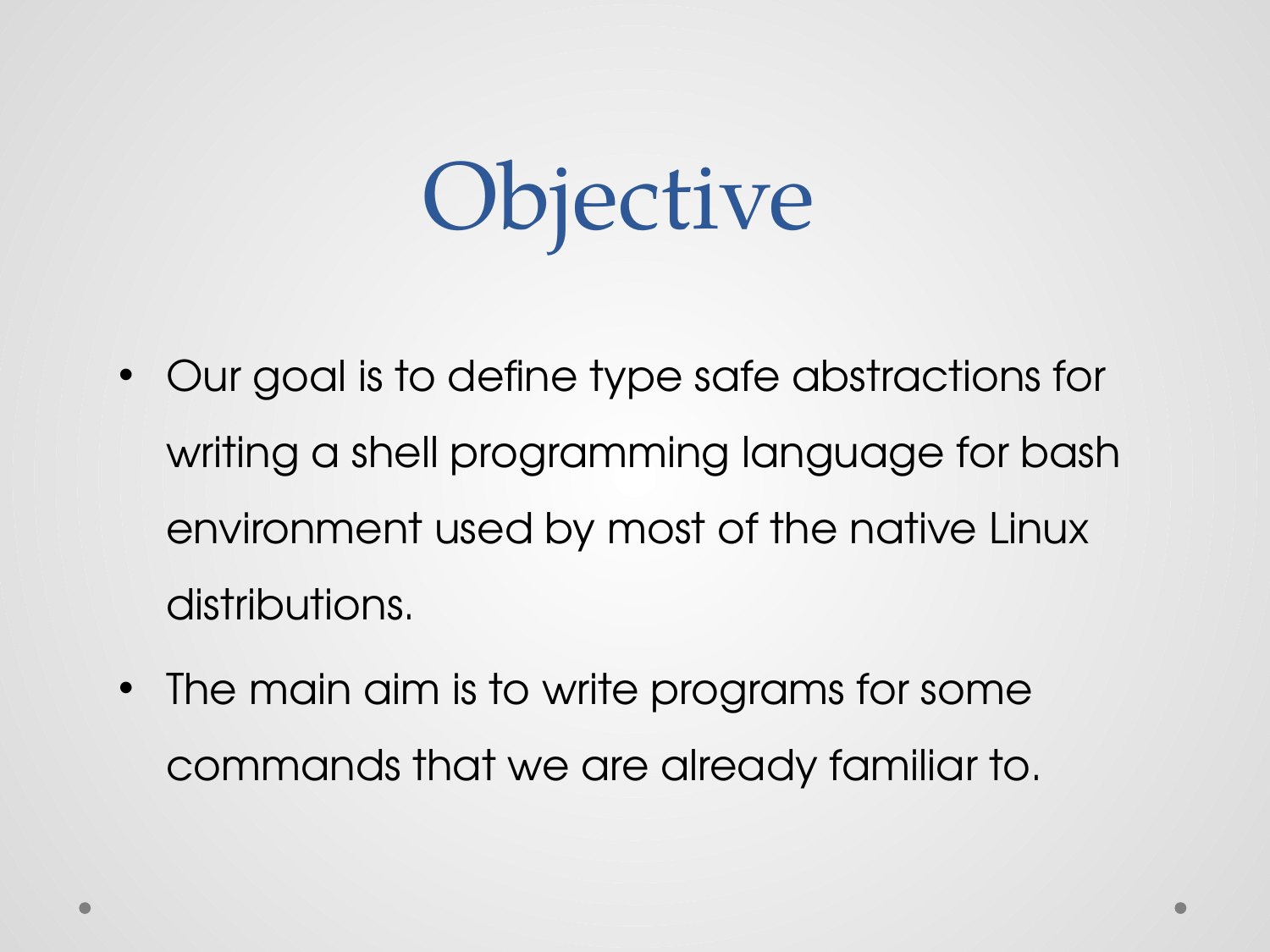

# Objective
Our goal is to define type safe abstractions for writing a shell programming language for bash environment used by most of the native Linux distributions.
The main aim is to write programs for some commands that we are already familiar to.